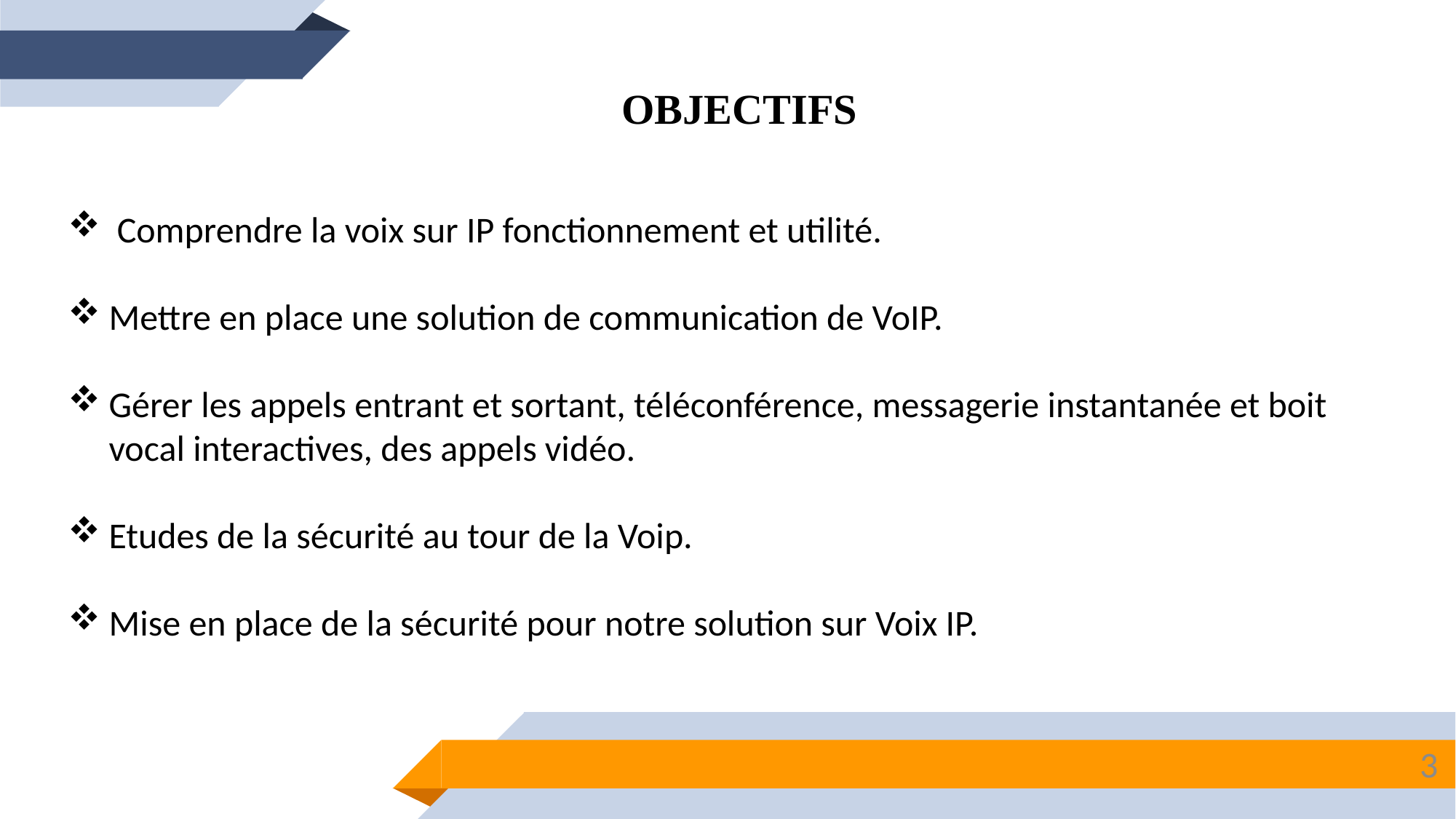

OBJECTIFS

 Comprendre la voix sur IP fonctionnement et utilité.

Mettre en place une solution de communication de VoIP.

Gérer les appels entrant et sortant, téléconférence, messagerie instantanée et boit vocal interactives, des appels vidéo.

Etudes de la sécurité au tour de la Voip.

Mise en place de la sécurité pour notre solution sur Voix IP.

3